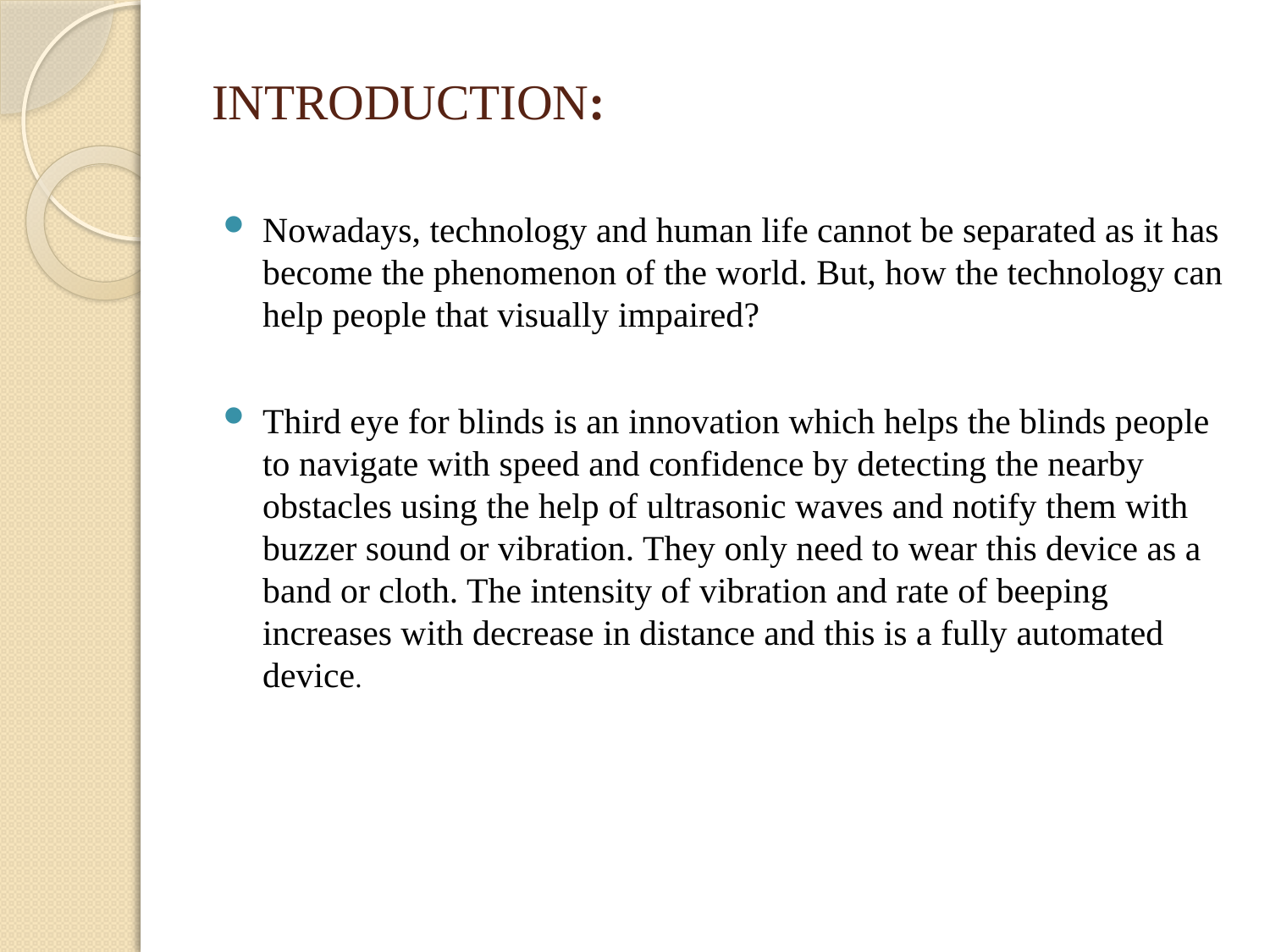

# INTRODUCTION:
Nowadays, technology and human life cannot be separated as it has become the phenomenon of the world. But, how the technology can help people that visually impaired?

Third eye for blinds is an innovation which helps the blinds people to navigate with speed and confidence by detecting the nearby obstacles using the help of ultrasonic waves and notify them with buzzer sound or vibration. They only need to wear this device as a band or cloth. The intensity of vibration and rate of beeping increases with decrease in distance and this is a fully automated device.